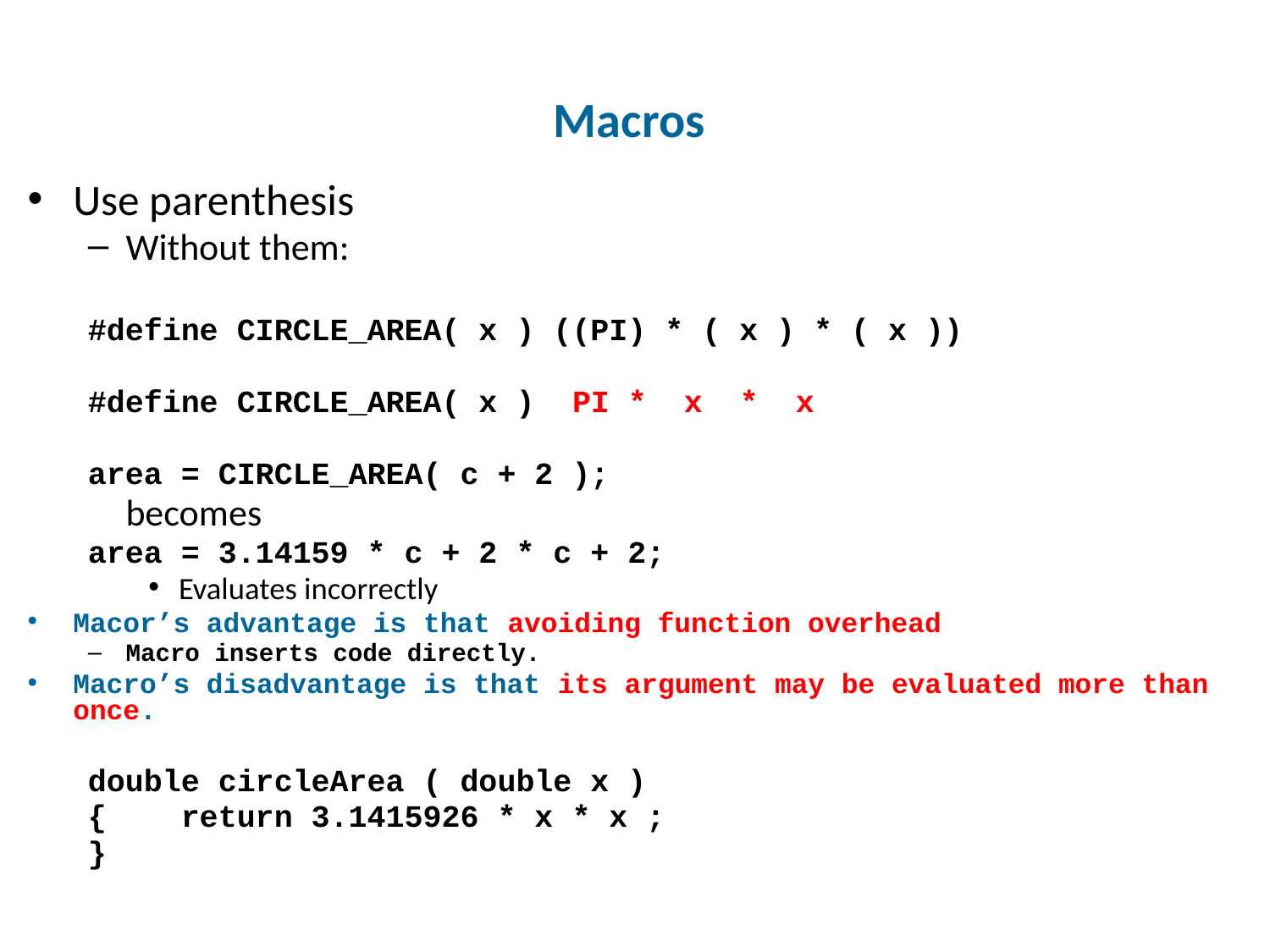

# Macros
Use parenthesis
Without them:

#define CIRCLE_AREA( x ) ((PI) * ( x ) * ( x ))

#define CIRCLE_AREA( x )  PI *  x  *  x

area = CIRCLE_AREA( c + 2 );
	becomes
area = 3.14159 * c + 2 * c + 2;
Evaluates incorrectly
Macor’s advantage is that avoiding function overhead
Macro inserts code directly.
Macro’s disadvantage is that its argument may be evaluated more than once.

double circleArea ( double x )
{    return 3.1415926 * x * x ;
}